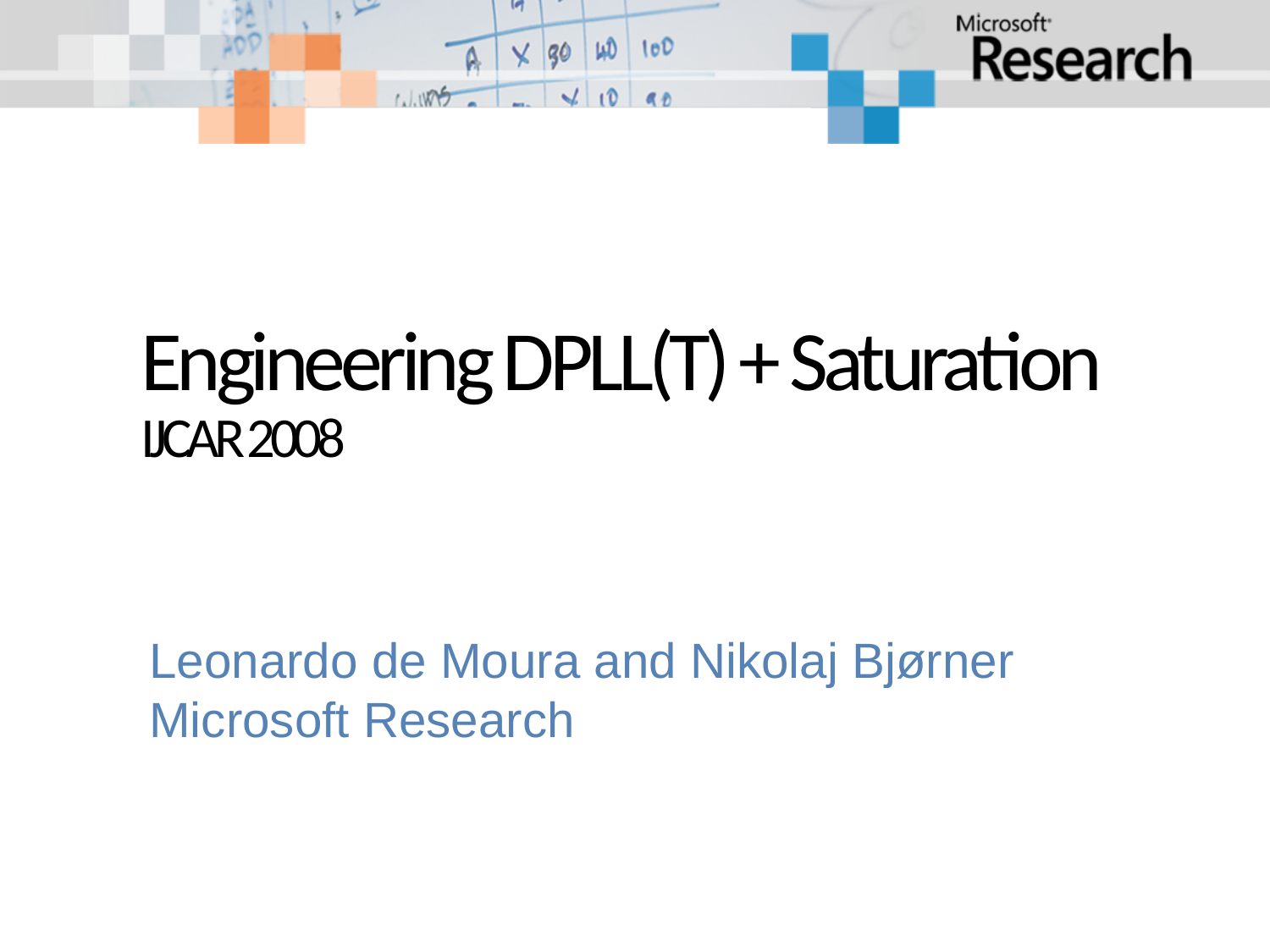

# Engineering DPLL(T) + Saturation IJCAR 2008
Leonardo de Moura and Nikolaj Bjørner
Microsoft Research